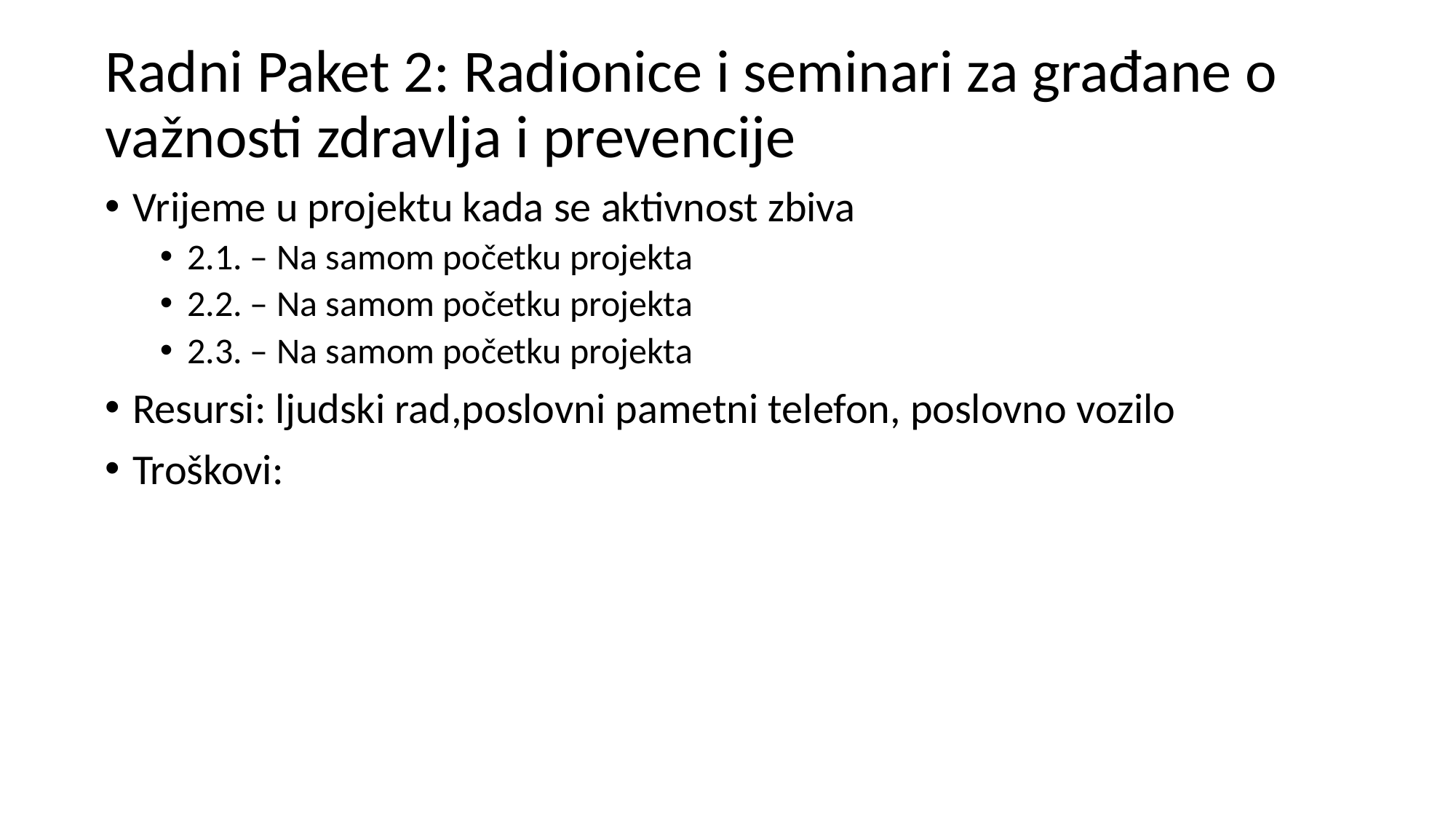

Radni Paket 2: Radionice i seminari za građane o važnosti zdravlja i prevencije

Vrijeme u projektu kada se aktivnost zbiva
2.1. – Na samom početku projekta
2.2. – Na samom početku projekta
2.3. – Na samom početku projekta
Resursi: ljudski rad,poslovni pametni telefon, poslovno vozilo
Troškovi: